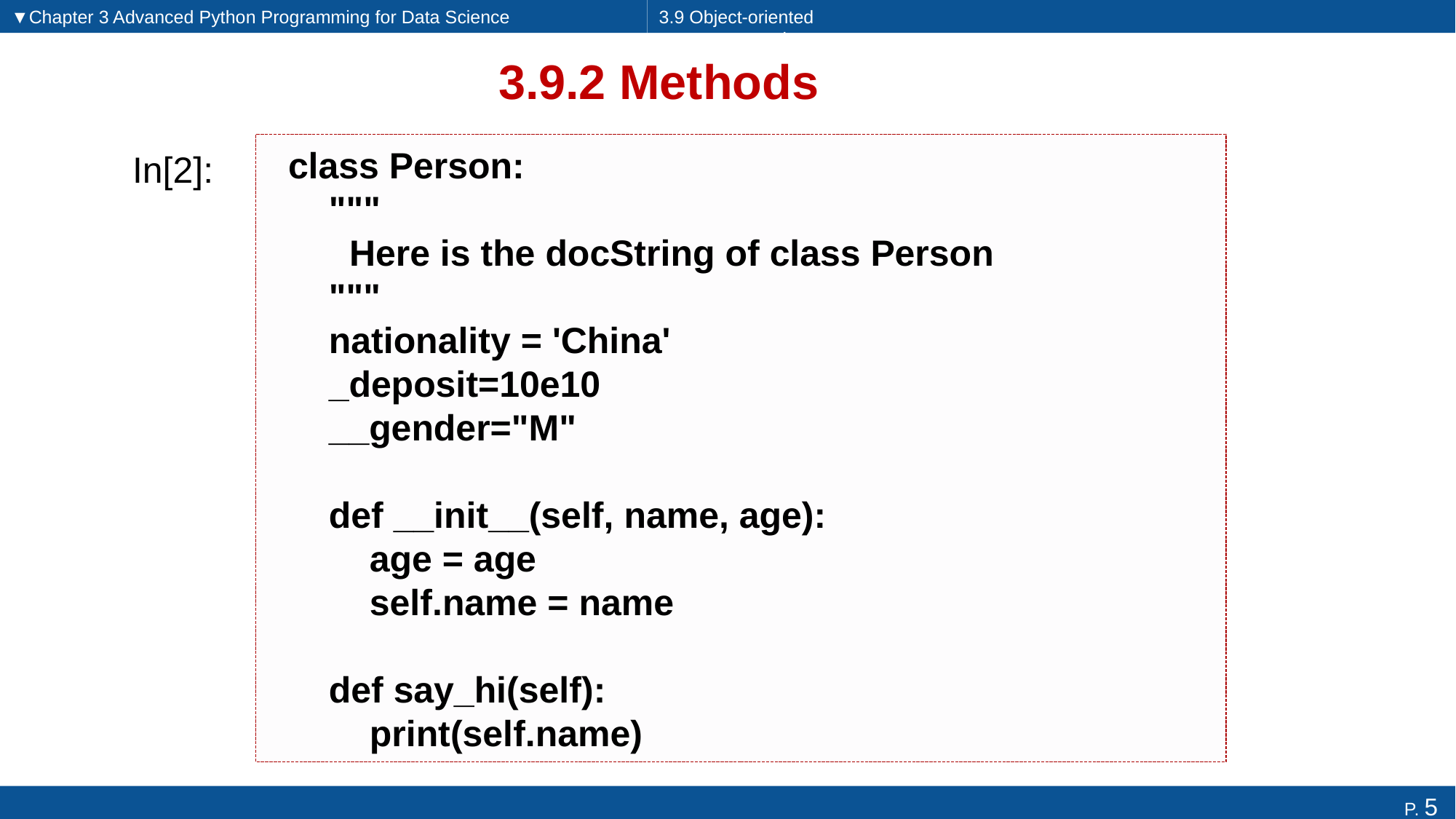

▼Chapter 3 Advanced Python Programming for Data Science
3.9 Object-oriented programming
# 3.9.2 Methods
class Person:
    """
      Here is the docString of class Person
    """
    nationality = 'China'
    _deposit=10e10
    __gender="M"

    def __init__(self, name, age):
        age = age
        self.name = name

    def say_hi(self):
        print(self.name)
In[2]: